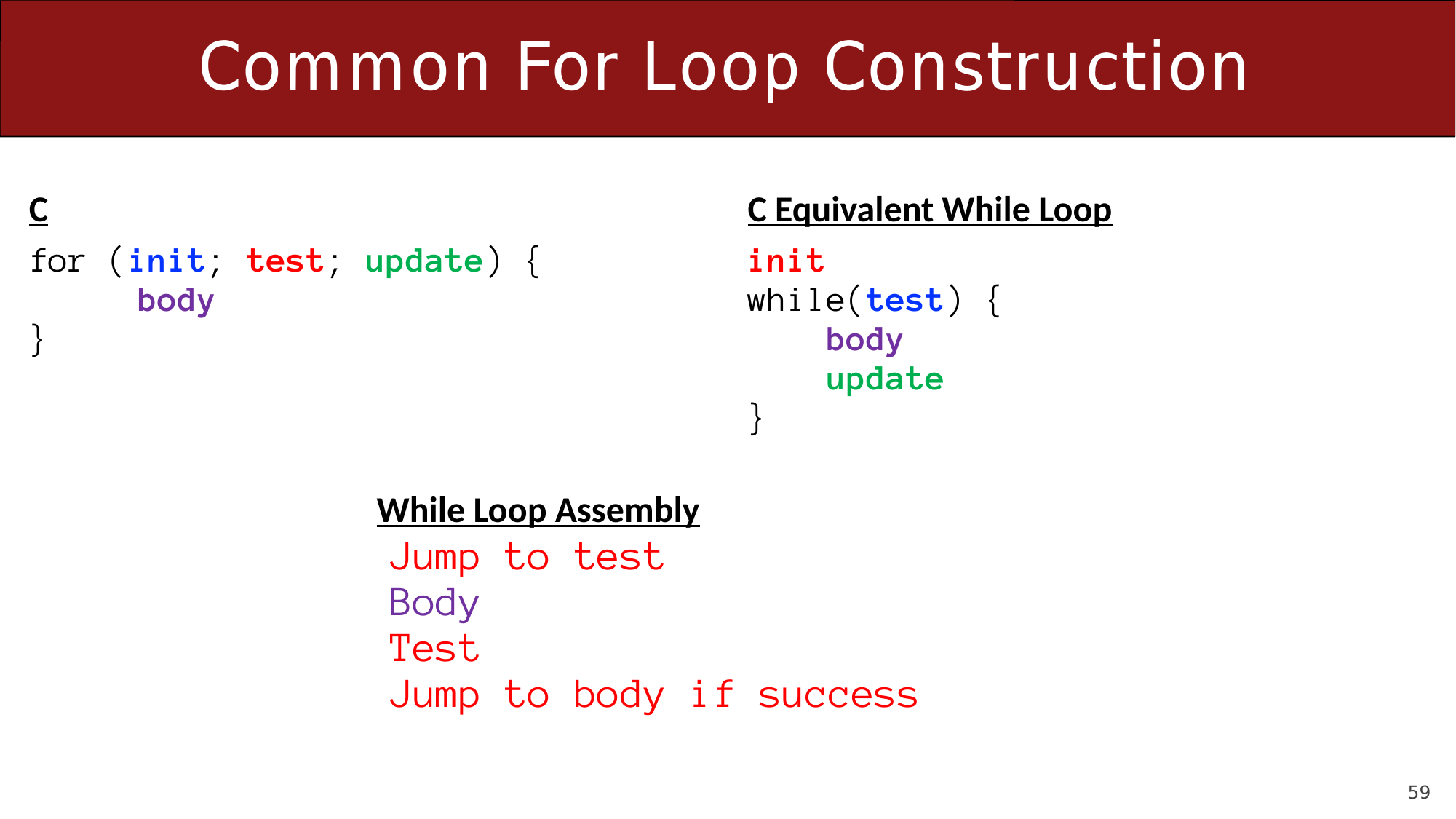

# Common For Loop Construction
C
C Equivalent While Loop
for (init; test; update) {
	body
}

init
while(test) {
    body
    update
}
While Loop Assembly
Jump to test
Body
Test
Jump to body if success